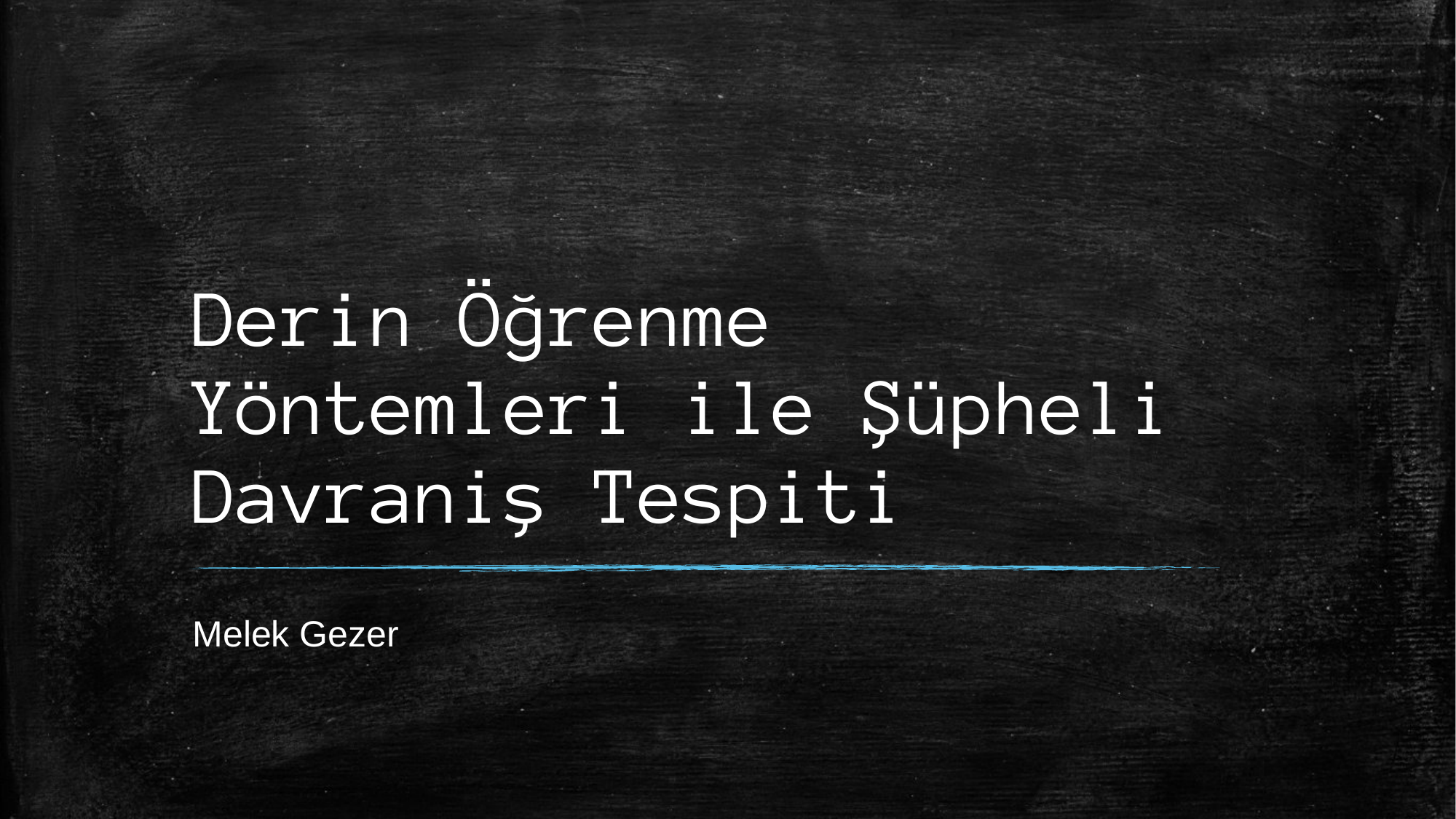

# Derin Öğrenme Yöntemleri ile Şüpheli Davraniş Tespiti
Melek Gezer